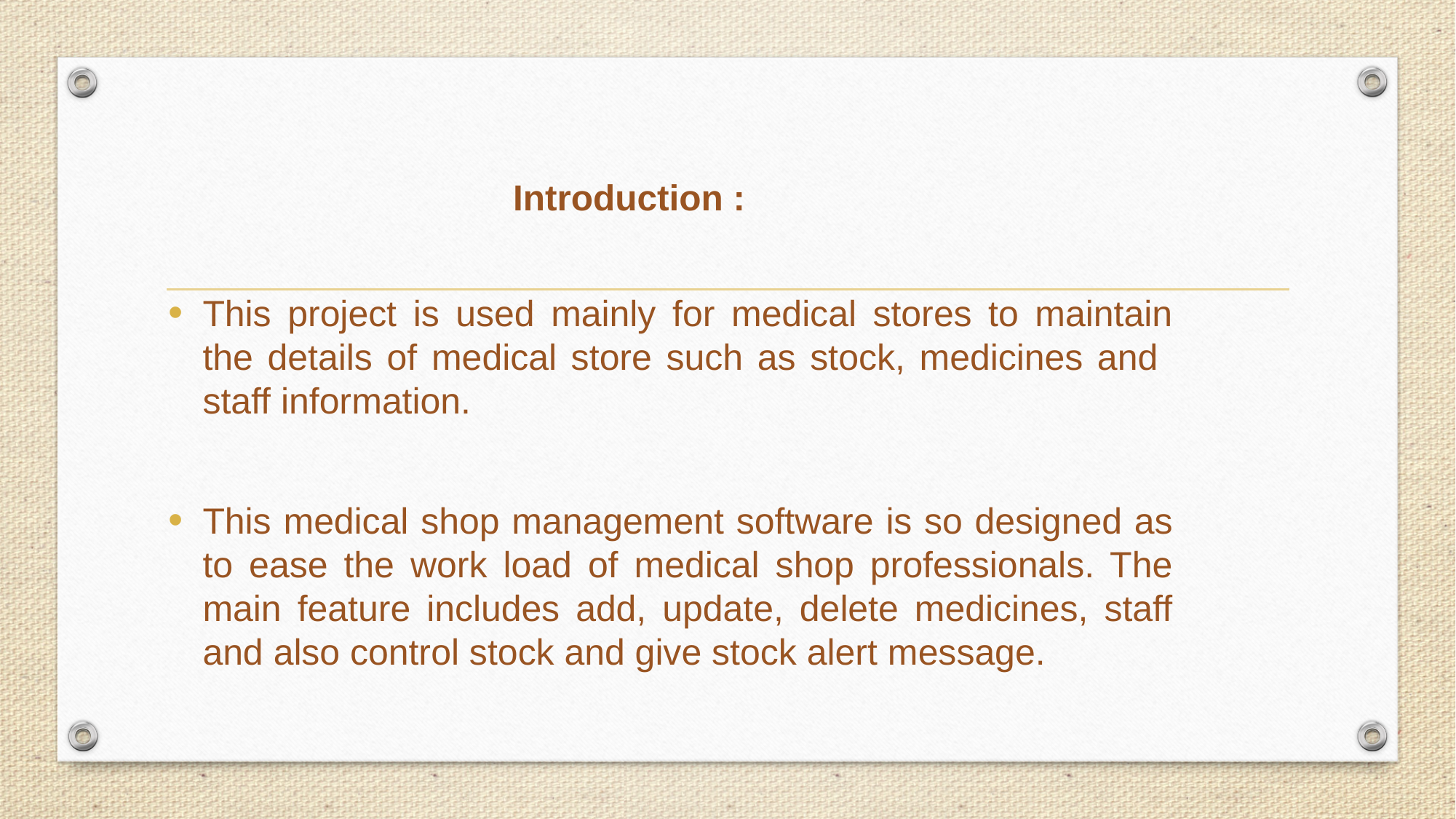

# Introduction :
This project is used mainly for medical stores to maintain the details of medical store such as stock, medicines and  staff information.

This medical shop management software is so designed as to ease the work load of medical shop professionals. The main feature includes add, update, delete medicines, staff and also control stock and give stock alert message.